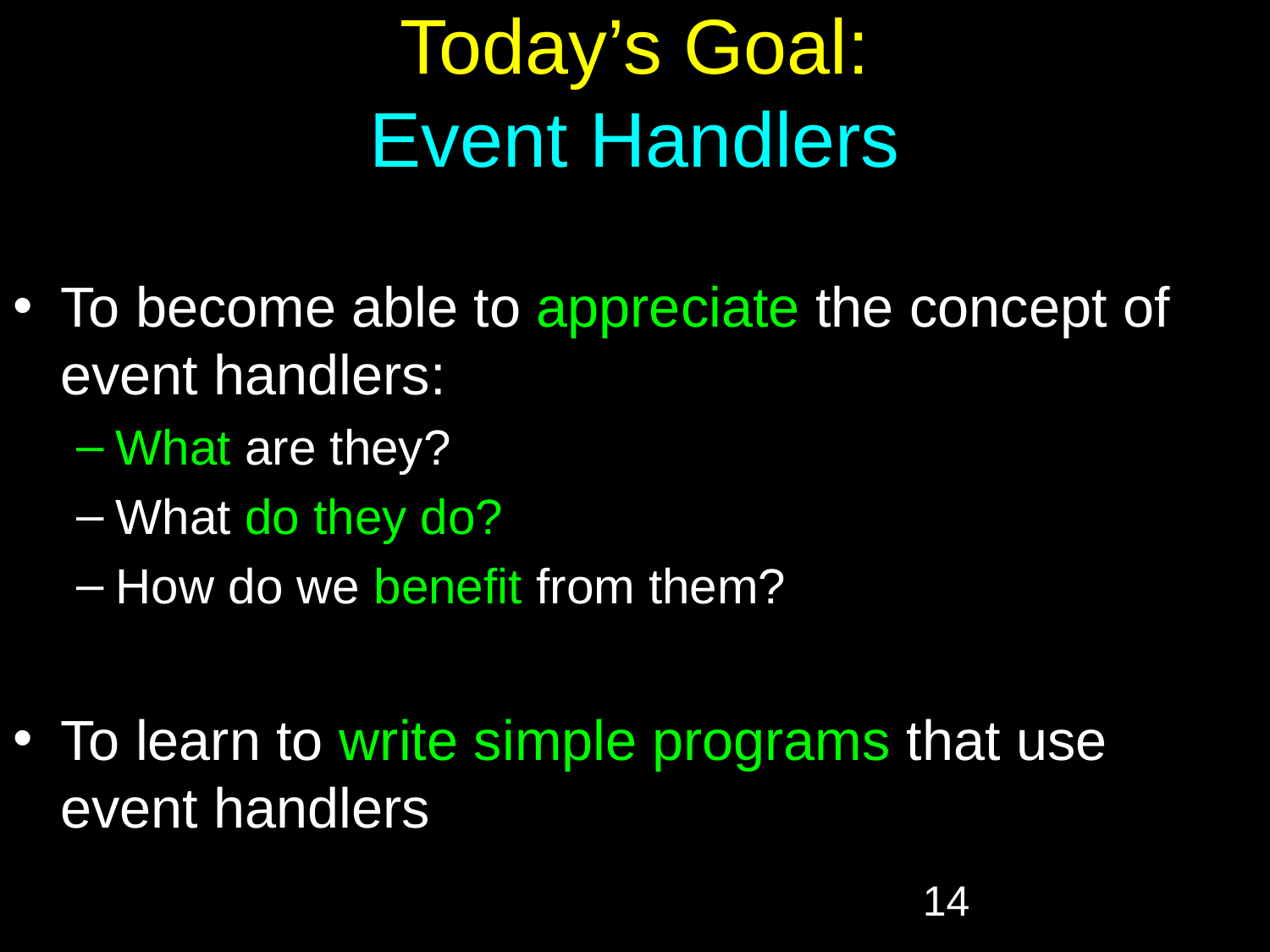

# Today’s Goal: Event Handlers
To become able to appreciate the concept of event handlers:
What are they?
What do they do?
How do we benefit from them?

To learn to write simple programs that use event handlers
14